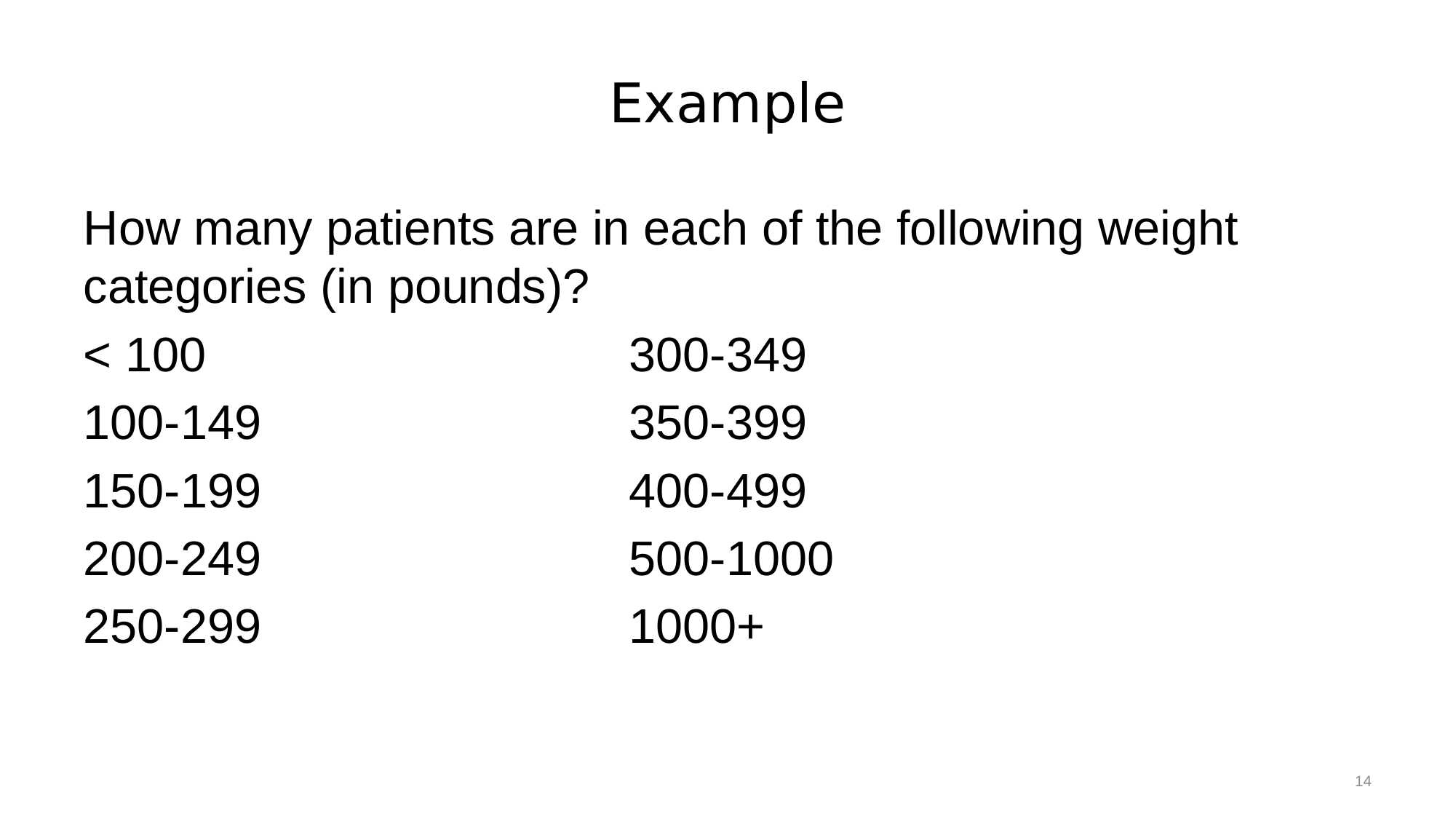

# Example
How many patients are in each of the following weight categories (in pounds)?
< 100 				300-349
100-149				350-399
150-199				400-499
200-249				500-1000
250-299				1000+
14